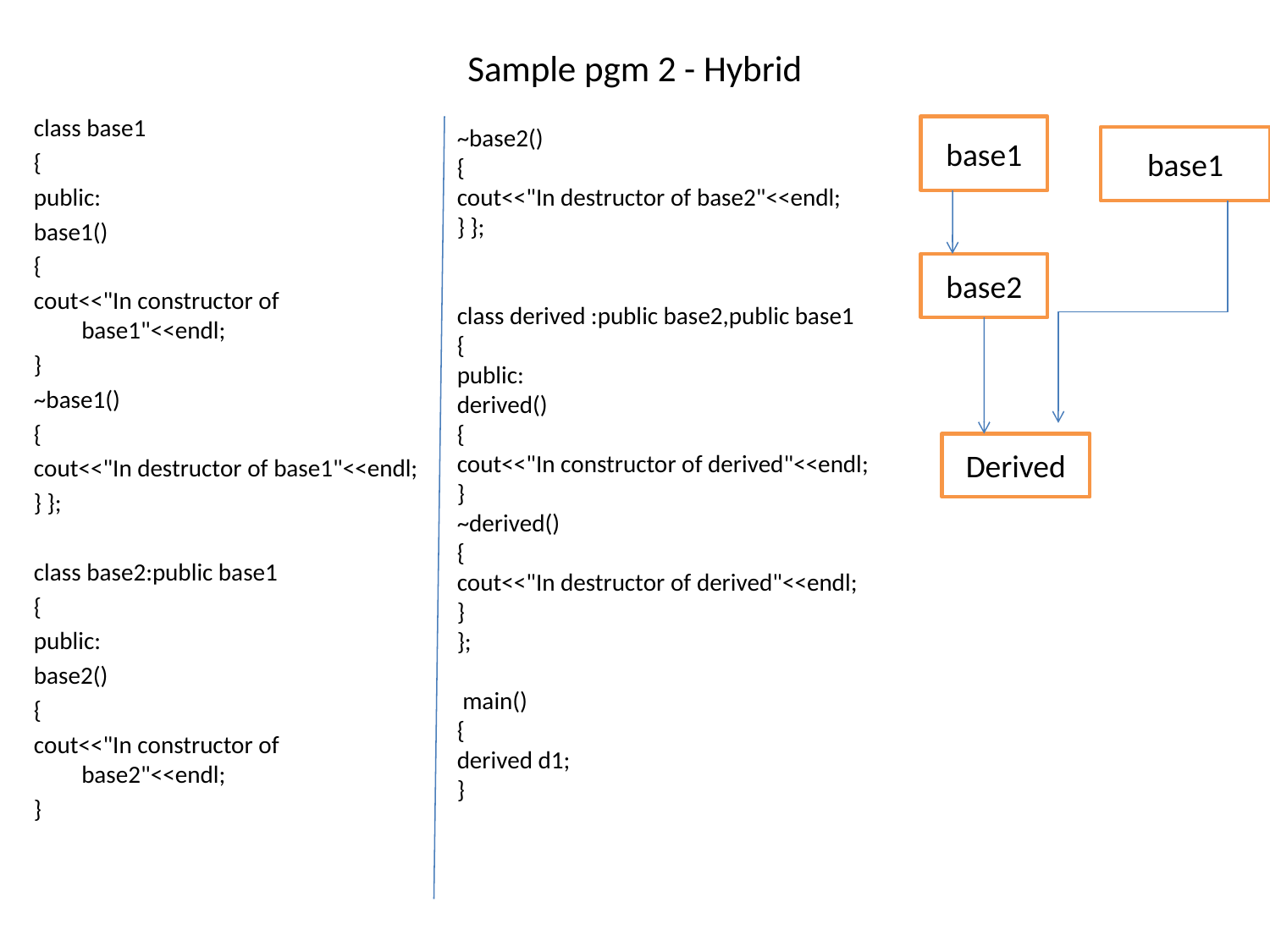

# Sample pgm 2 - Hybrid
class base1
{
public:
base1()
{
cout<<"In constructor of base1"<<endl;
}
~base1()
{
cout<<"In destructor of base1"<<endl;
} };

class base2:public base1
{
public:
base2()
{
cout<<"In constructor of base2"<<endl;
}

~base2()
{
cout<<"In destructor of base2"<<endl;
} };

class derived :public base2,public base1
{
public:
derived()
{
cout<<"In constructor of derived"<<endl;
}
~derived()
{
cout<<"In destructor of derived"<<endl;
}
};

 main()
{
derived d1;
}

base1
base1
base2
Derived